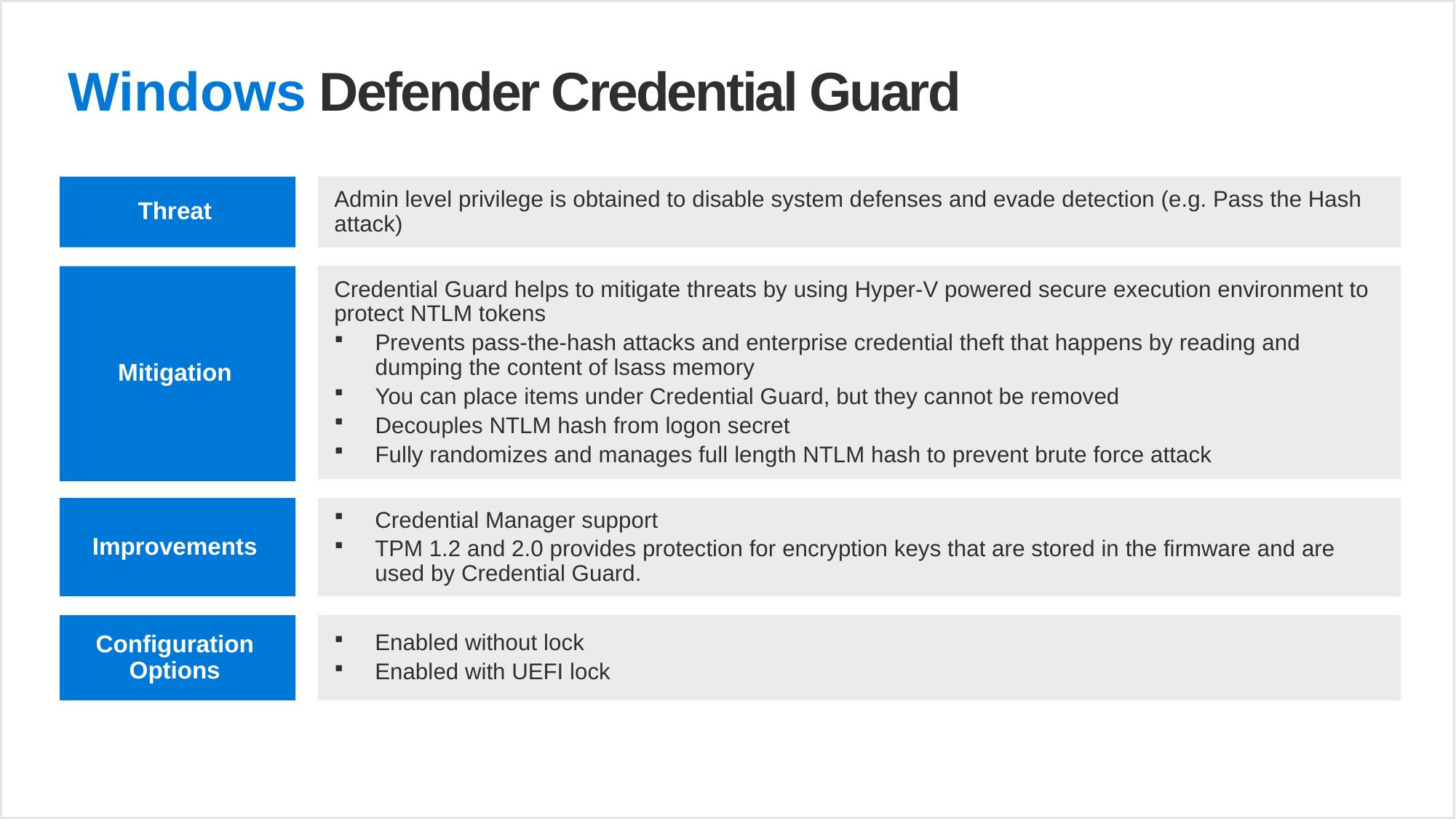

Windows Defender Credential Guard
Threat
Admin level privilege is obtained to disable system defenses and evade detection (e.g. Pass the Hash attack)
Credential Guard helps to mitigate threats by using Hyper-V powered secure execution environment to protect NTLM tokens
Prevents pass-the-hash attacks and enterprise credential theft that happens by reading and dumping the content of lsass memory
You can place items under Credential Guard, but they cannot be removed
Decouples NTLM hash from logon secret
Fully randomizes and manages full length NTLM hash to prevent brute force attack
Mitigation
Improvements
Credential Manager support
TPM 1.2 and 2.0 provides protection for encryption keys that are stored in the firmware and are used by Credential Guard.
Configuration Options
Enabled without lock
Enabled with UEFI lock